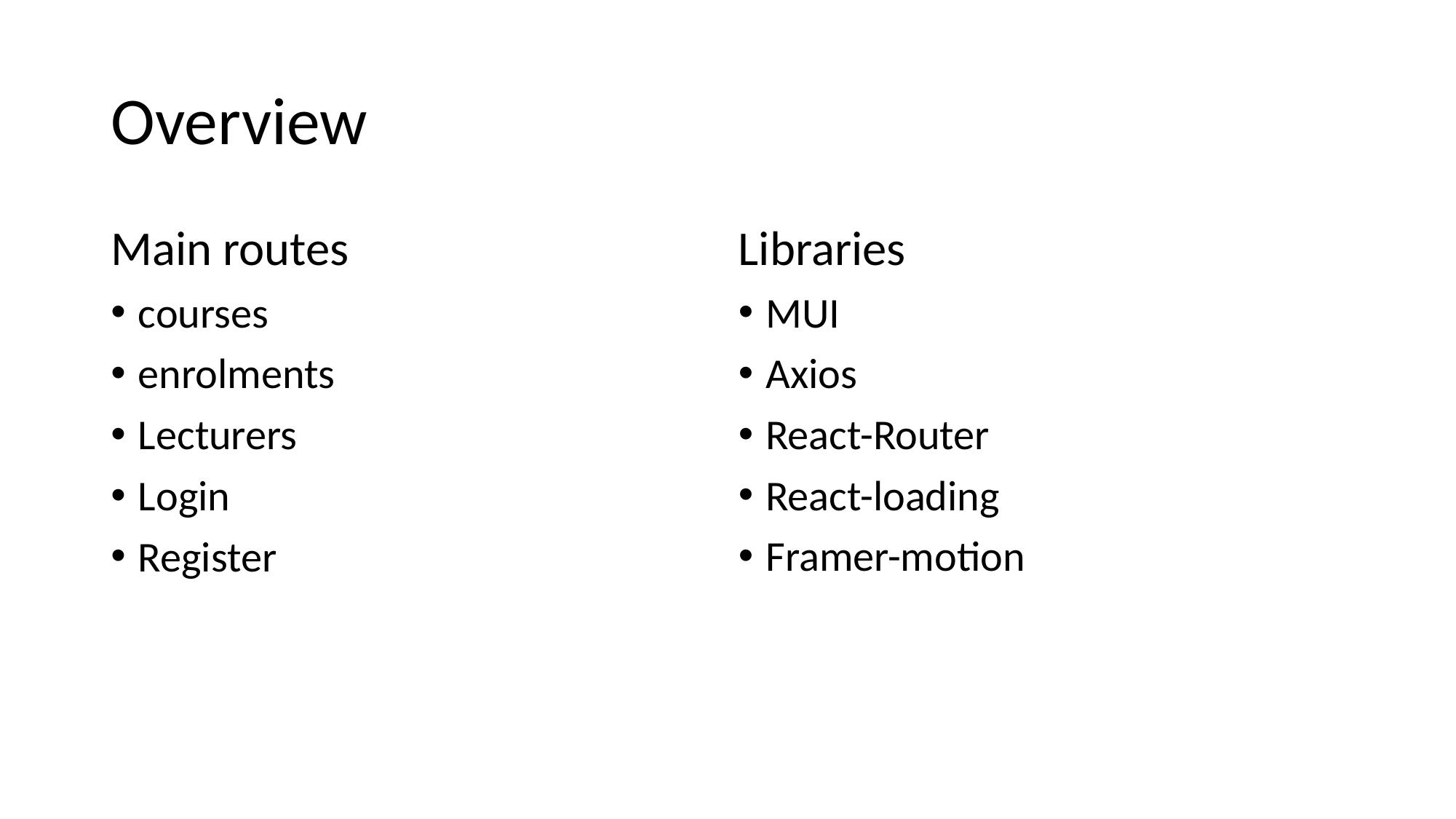

# Overview
Main routes
courses
enrolments
Lecturers
Login
Register

Libraries
MUI
Axios
React-Router
React-loading
Framer-motion